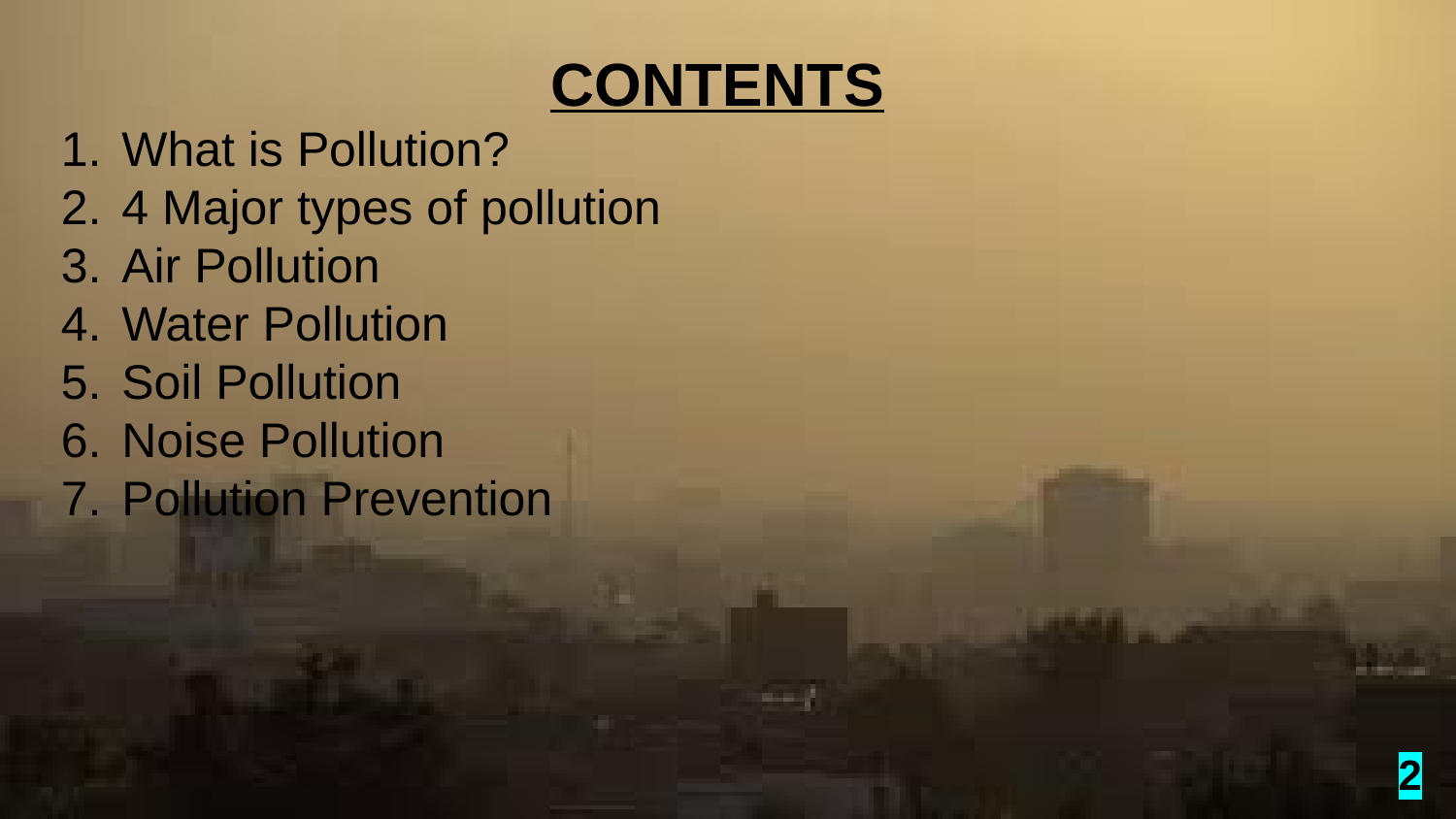

CONTENTS
What is Pollution?
4 Major types of pollution
Air Pollution
Water Pollution
Soil Pollution
Noise Pollution
Pollution Prevention

2